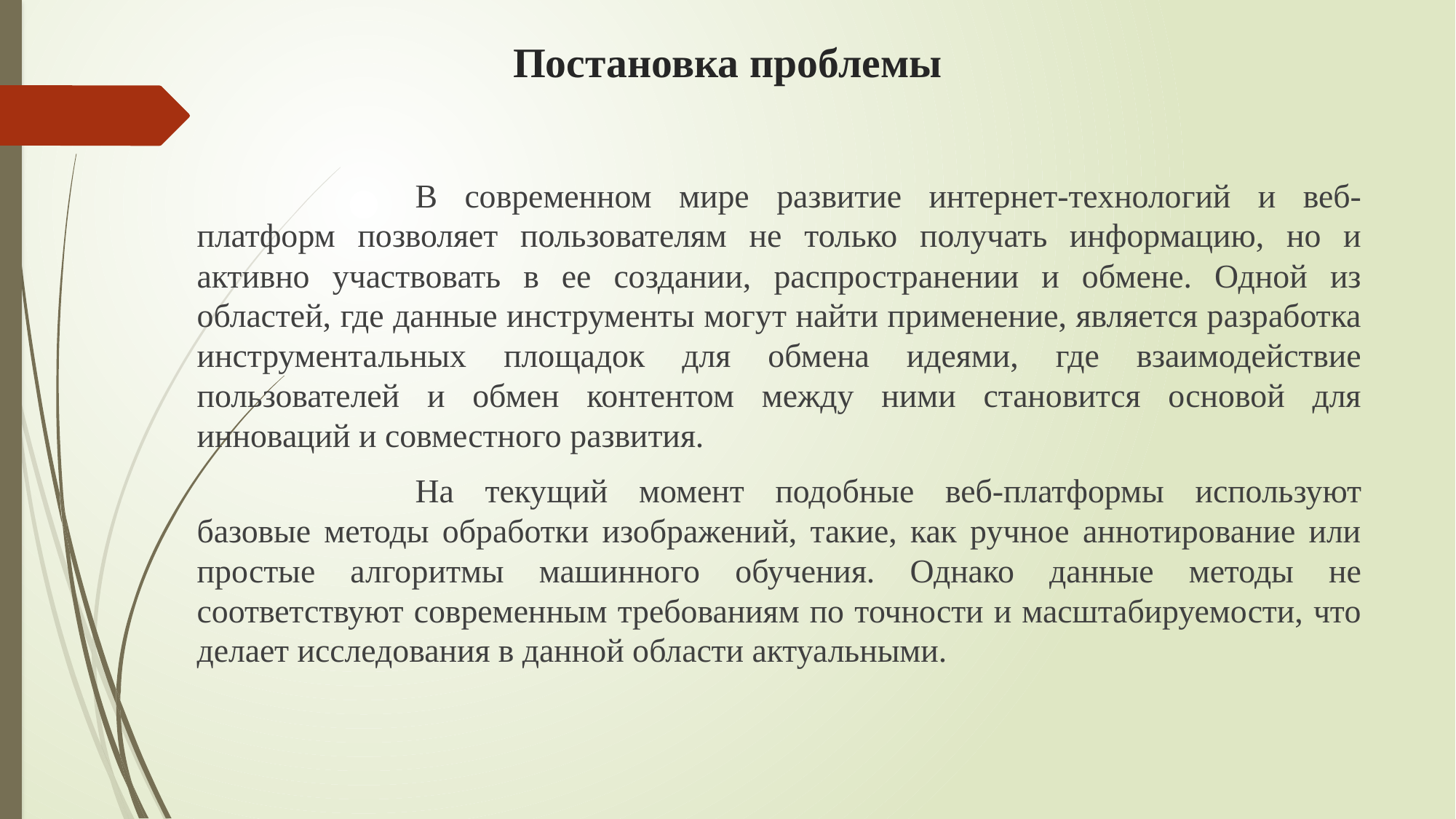

# Постановка проблемы
		В современном мире развитие интернет-технологий и веб-платформ позволяет пользователям не только получать информацию, но и активно участвовать в ее создании, распространении и обмене. Одной из областей, где данные инструменты могут найти применение, является разработка инструментальных площадок для обмена идеями, где взаимодействие пользователей и обмен контентом между ними становится основой для инноваций и совместного развития.
		На текущий момент подобные веб-платформы используют базовые методы обработки изображений, такие, как ручное аннотирование или простые алгоритмы машинного обучения. Однако данные методы не соответствуют современным требованиям по точности и масштабируемости, что делает исследования в данной области актуальными.